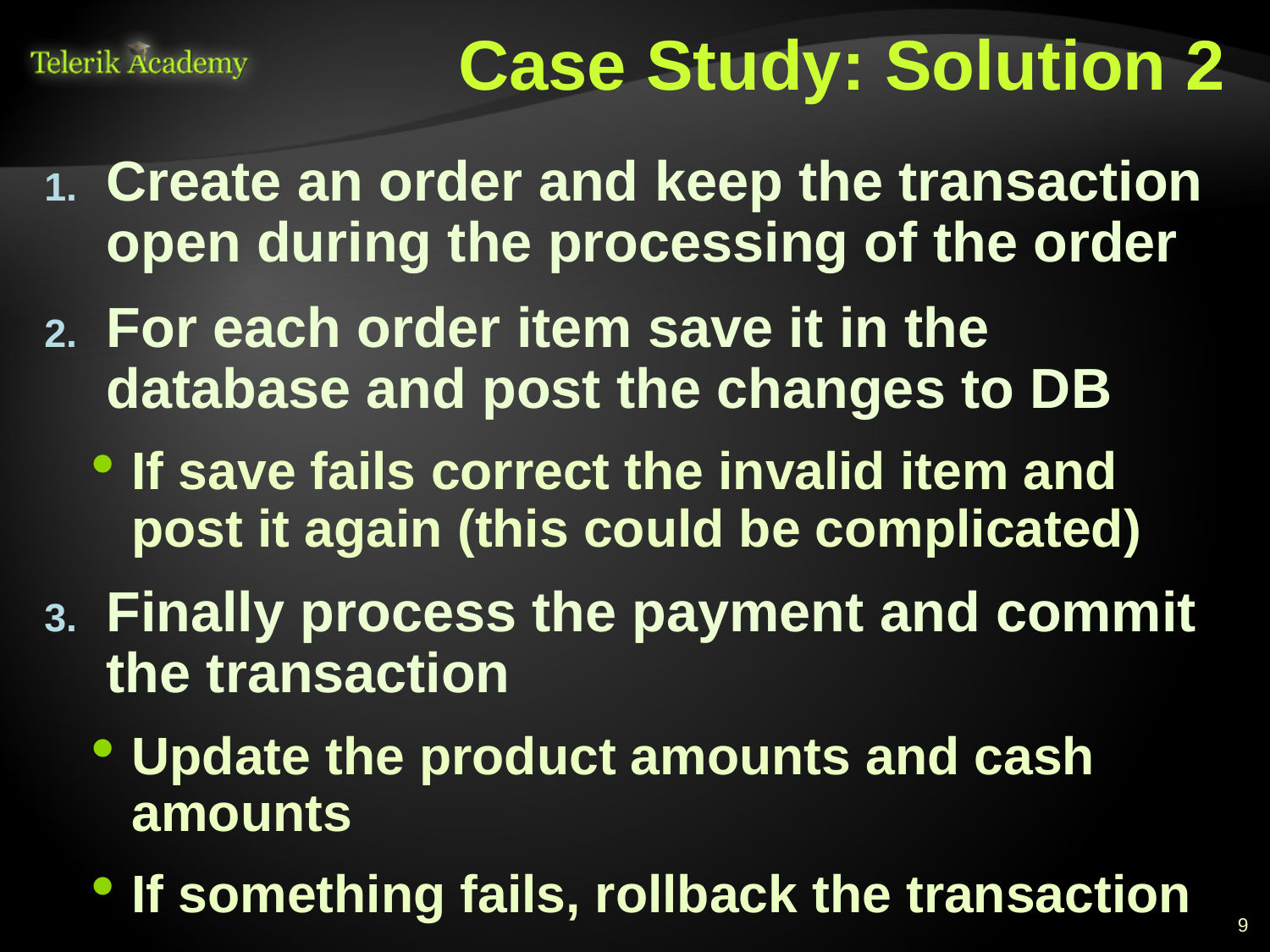

# Case Study: Solution 2
Create an order and keep the transaction open during the processing of the order
For each order item save it in the database and post the changes to DB
If save fails correct the invalid item and post it again (this could be complicated)
Finally process the payment and commit the transaction
Update the product amounts and cash amounts
If something fails, rollback the transaction
9